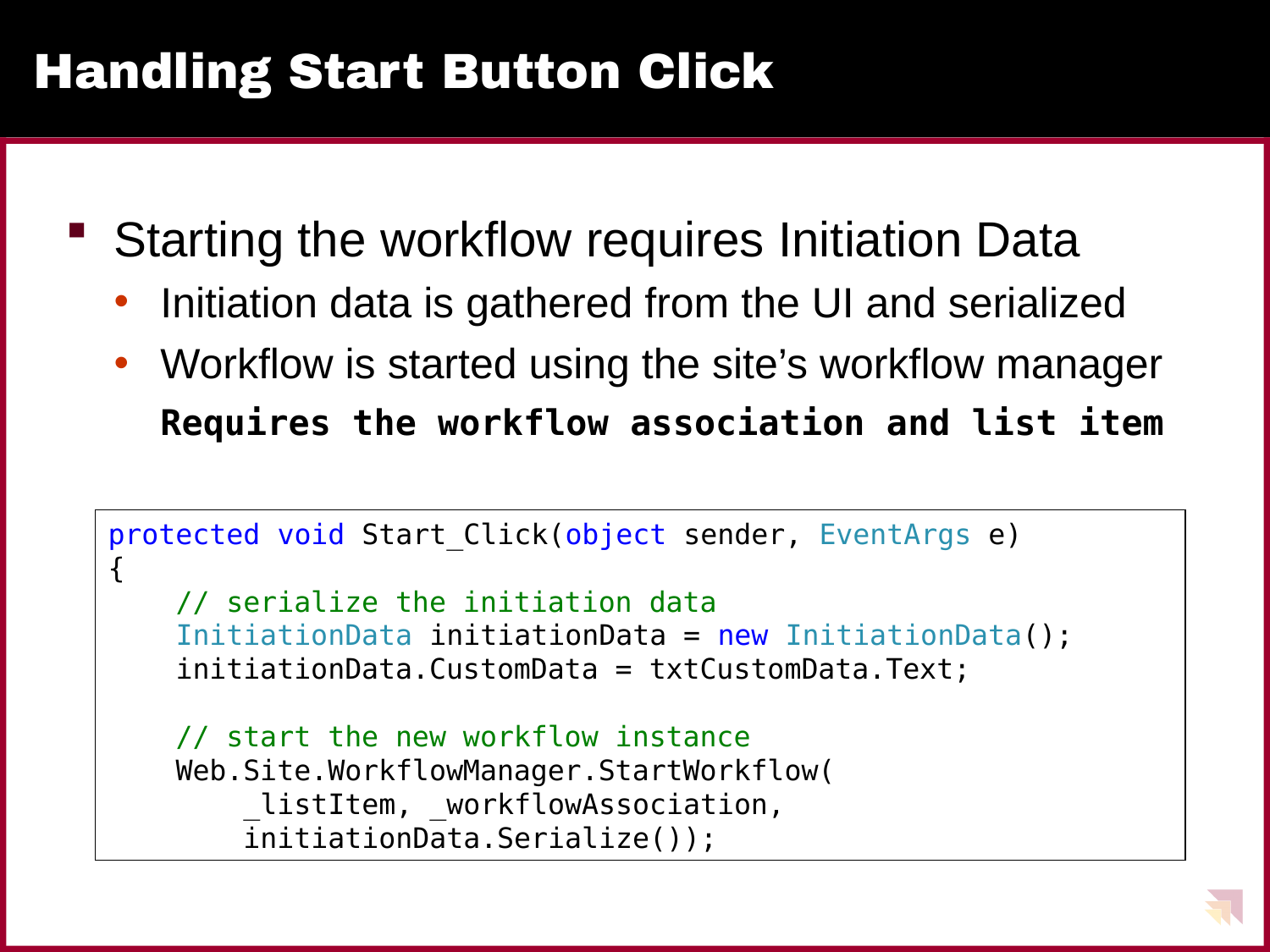

# Handling Start Button Click
Starting the workflow requires Initiation Data
Initiation data is gathered from the UI and serialized
Workflow is started using the site’s workflow manager
Requires the workflow association and list item
protected void Start_Click(object sender, EventArgs e)
{
    // serialize the initiation data
    InitiationData initiationData = new InitiationData();
    initiationData.CustomData = txtCustomData.Text;

    // start the new workflow instance
    Web.Site.WorkflowManager.StartWorkflow(
        _listItem, _workflowAssociation,
        initiationData.Serialize());